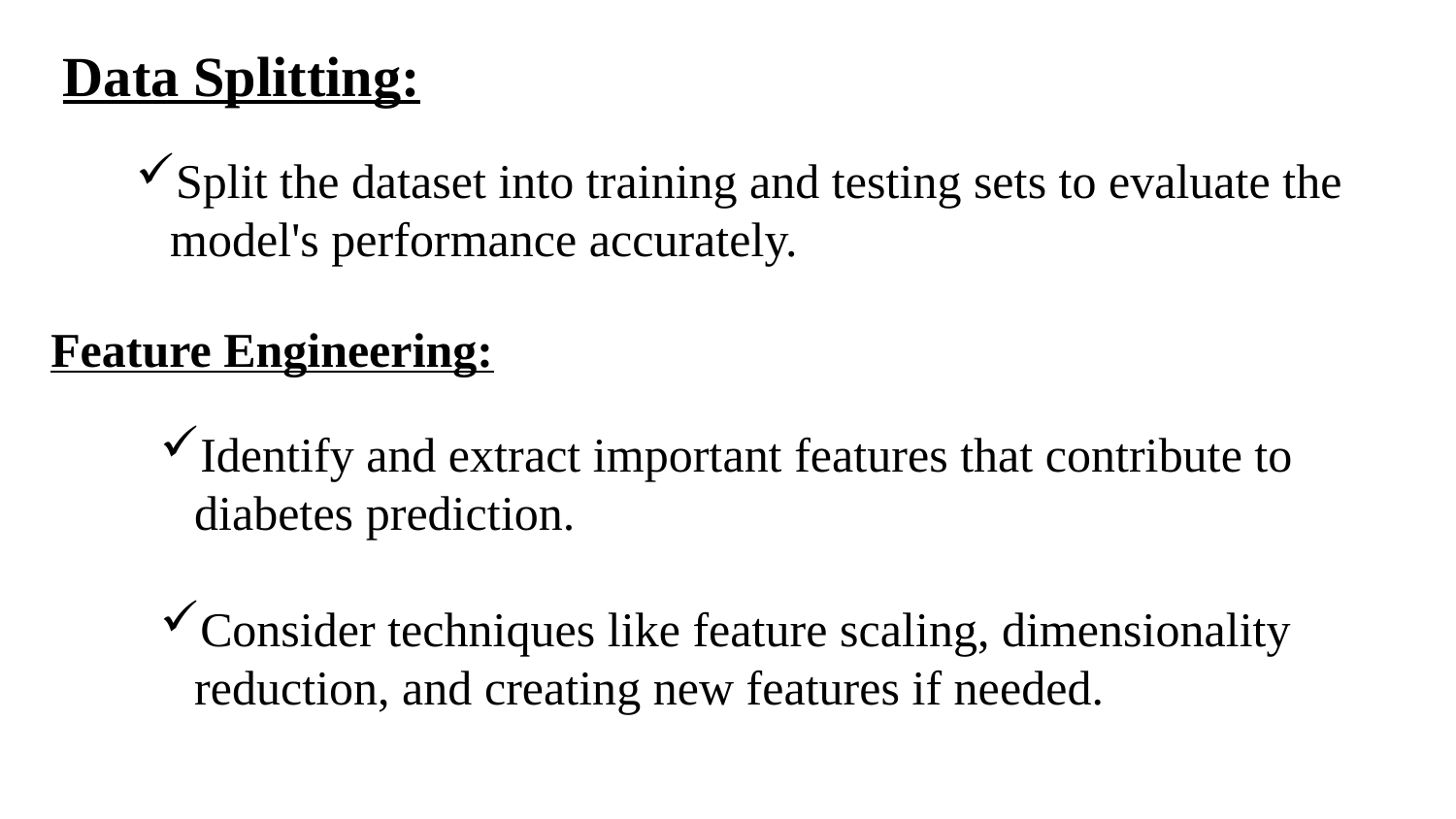

Data Splitting:
Split the dataset into training and testing sets to evaluate the model's performance accurately.
Feature Engineering:
Identify and extract important features that contribute to diabetes prediction.

Consider techniques like feature scaling, dimensionality reduction, and creating new features if needed.